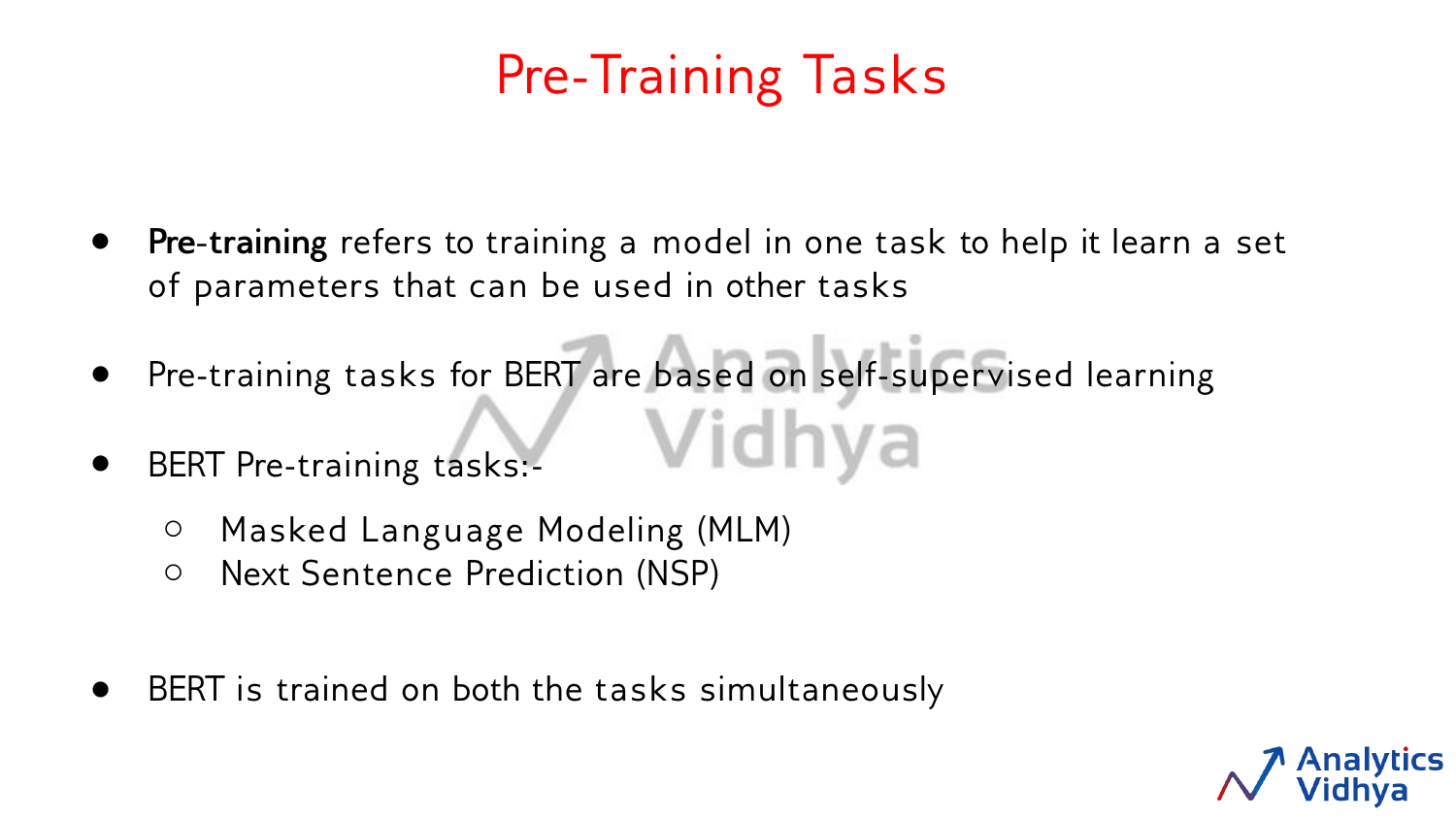

# Pre-Training Tasks
Pre-training refers to training a model in one task to help it learn a set of parameters that can be used in other tasks

Pre-training tasks for BERT are based on self-supervised learning

BERT Pre-training tasks:-
Masked Language Modeling (MLM)
Next Sentence Prediction (NSP)

BERT is trained on both the tasks simultaneously